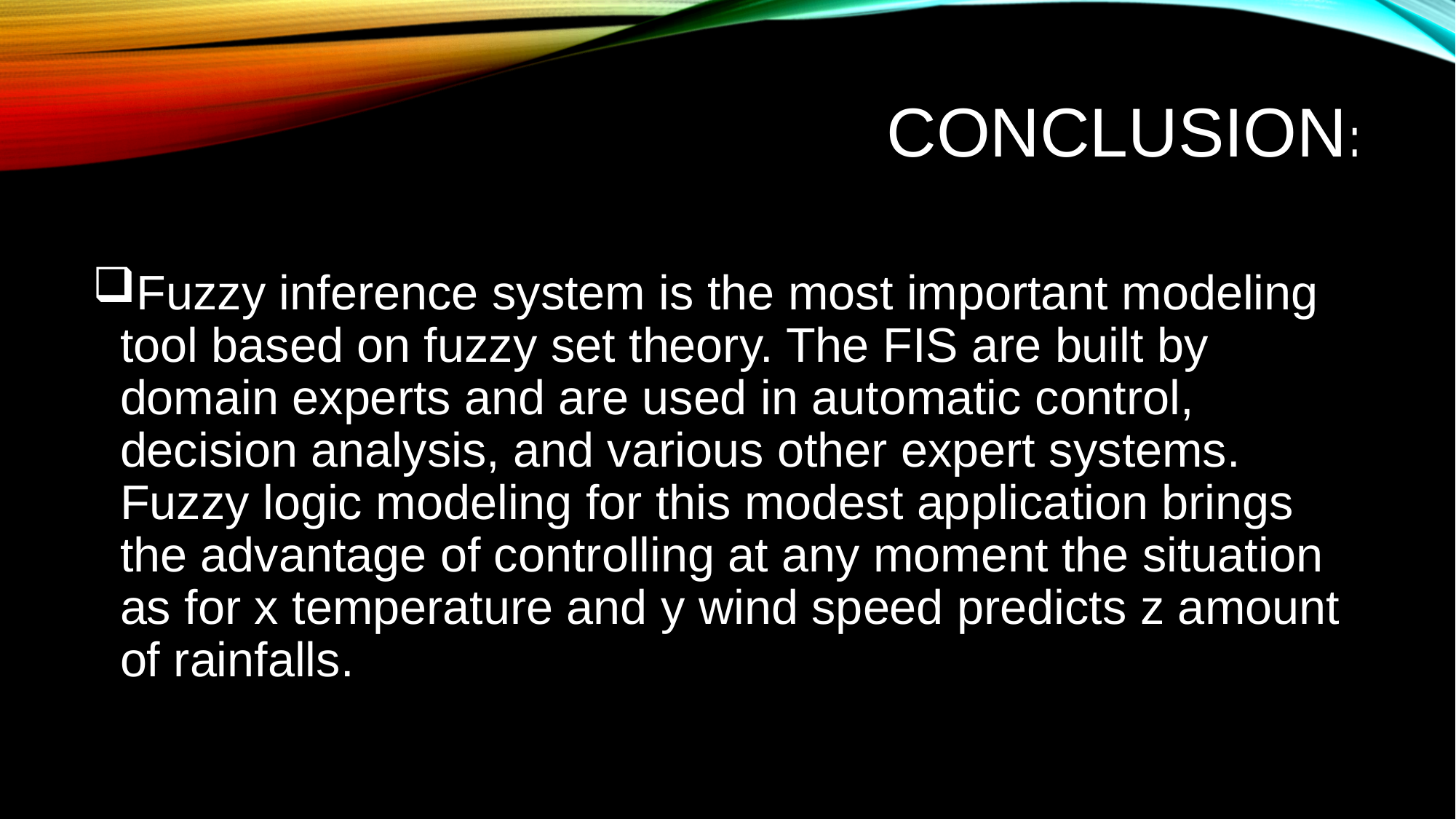

# Conclusion:
Fuzzy inference system is the most important modeling tool based on fuzzy set theory. The FIS are built by domain experts and are used in automatic control, decision analysis, and various other expert systems. Fuzzy logic modeling for this modest application brings the advantage of controlling at any moment the situation as for x temperature and y wind speed predicts z amount of rainfalls.